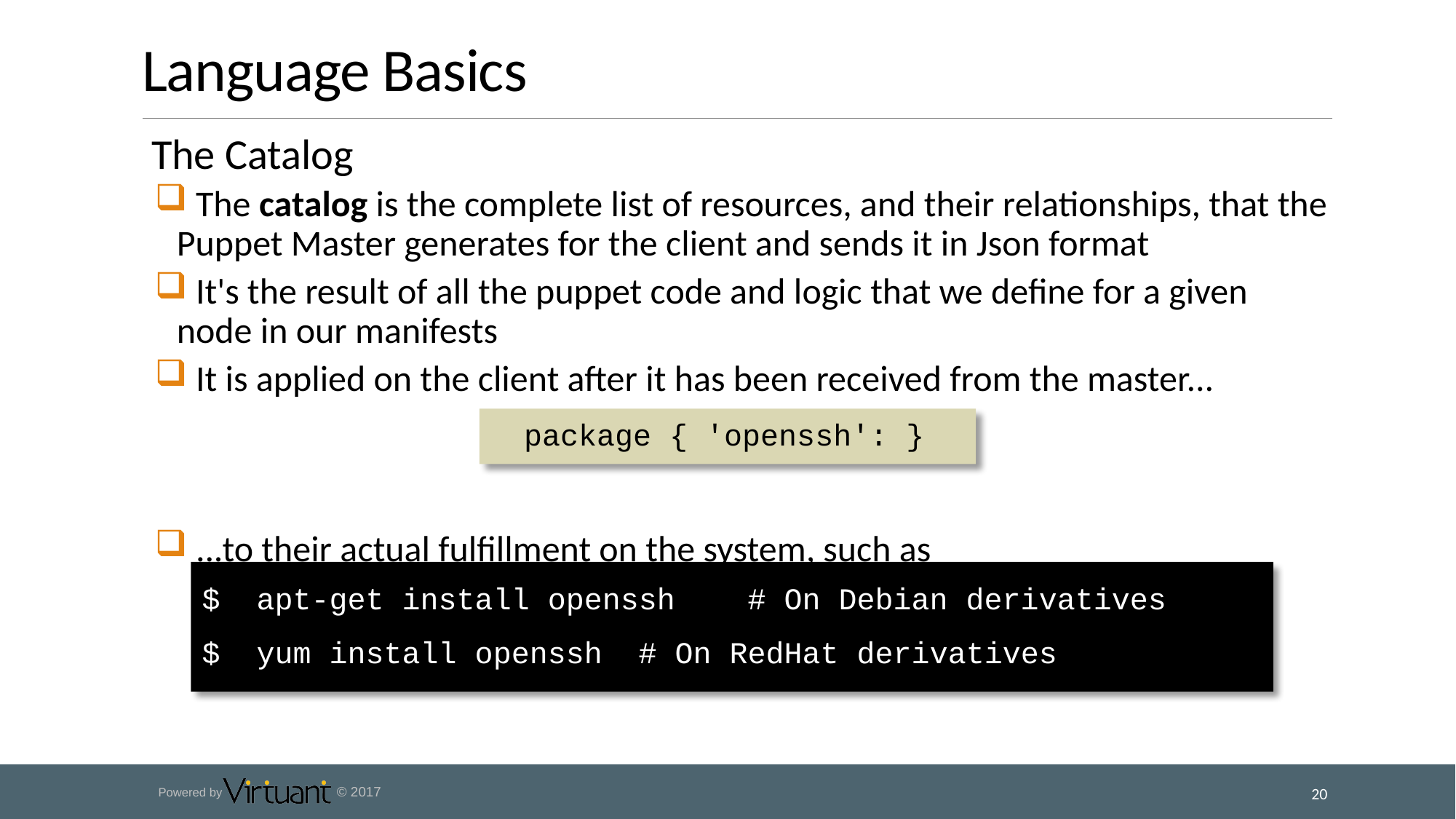

# Language Basics
 The Catalog
 The catalog is the complete list of resources, and their relationships, that the Puppet Master generates for the client and sends it in Json format
 It's the result of all the puppet code and logic that we define for a given node in our manifests
 It is applied on the client after it has been received from the master...

 ...to their actual fulfillment on the system, such as

package { 'openssh': }
$  apt-get install openssh 	# On Debian derivatives
$  yum install openssh 	# On RedHat derivatives

20